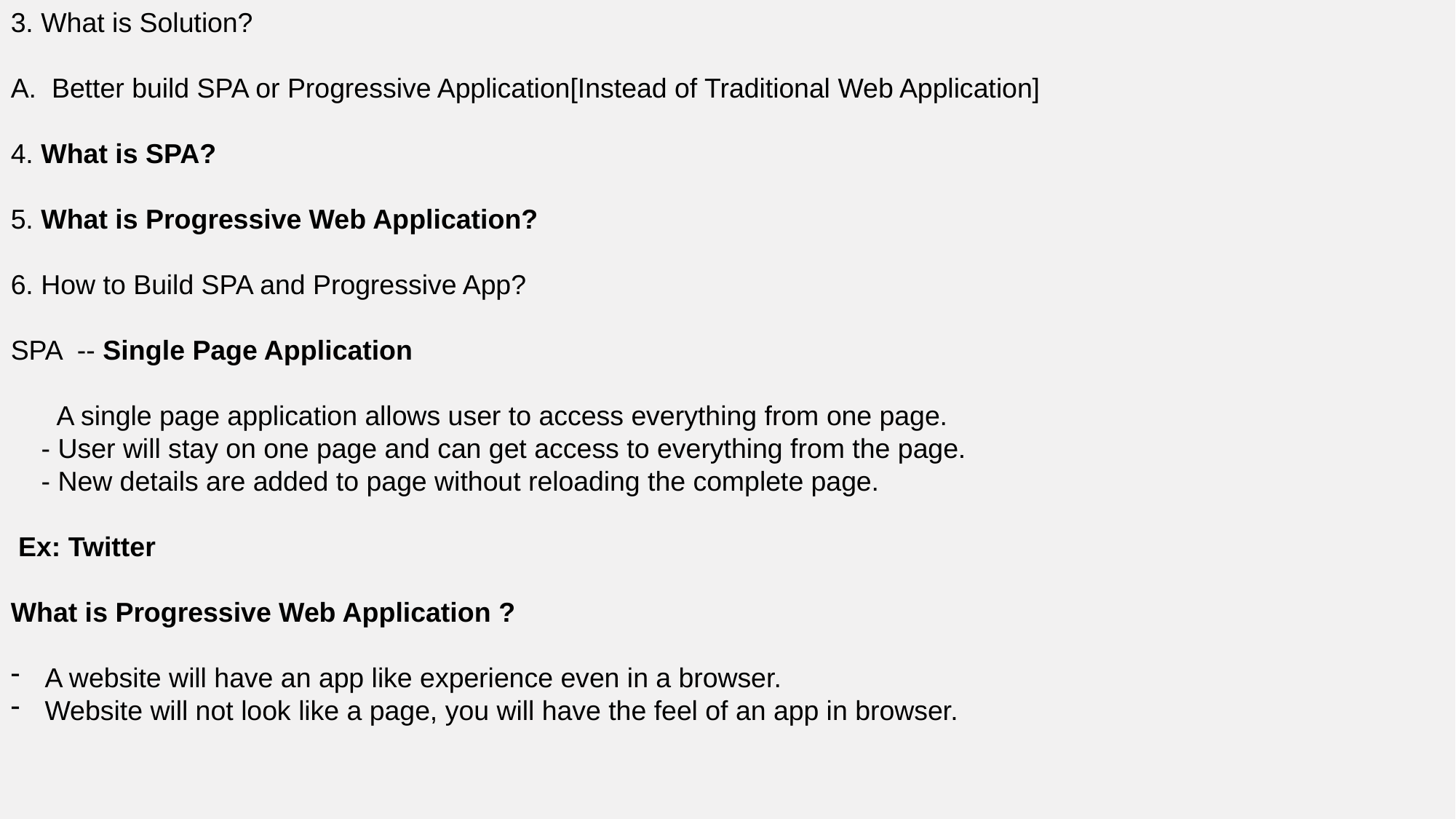

3. What is Solution?

Better build SPA or Progressive Application[Instead of Traditional Web Application]

4. What is SPA?

5. What is Progressive Web Application?

6. How to Build SPA and Progressive App?

SPA  -- Single Page Application

      A single page application allows user to access everything from one page.
    - User will stay on one page and can get access to everything from the page.
    - New details are added to page without reloading the complete page.

 Ex: Twitter

What is Progressive Web Application ?

A website will have an app like experience even in a browser.
Website will not look like a page, you will have the feel of an app in browser.